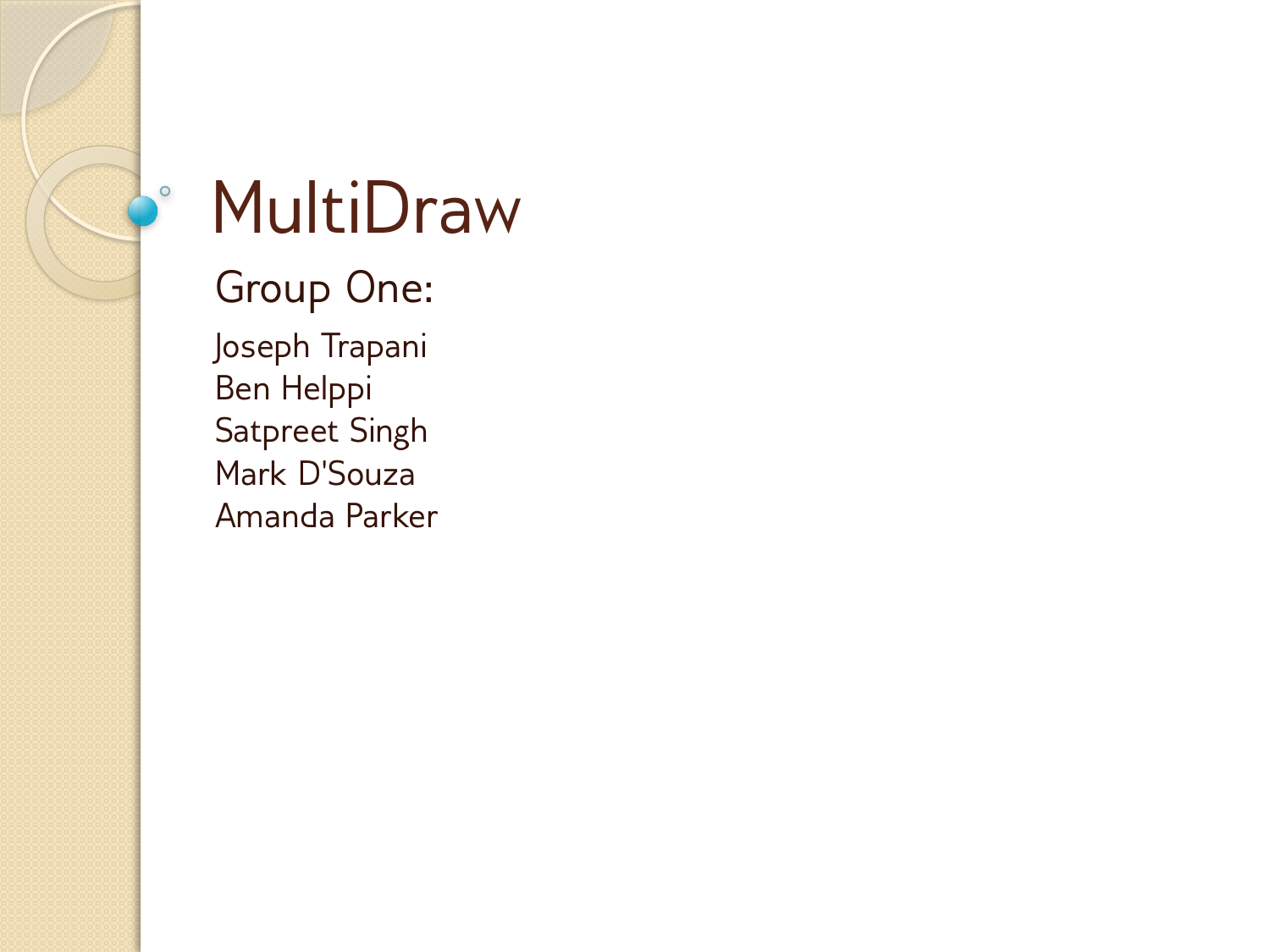

# MultiDraw
Group One:
Joseph Trapani
Ben Helppi
Satpreet Singh
Mark D'Souza
Amanda Parker